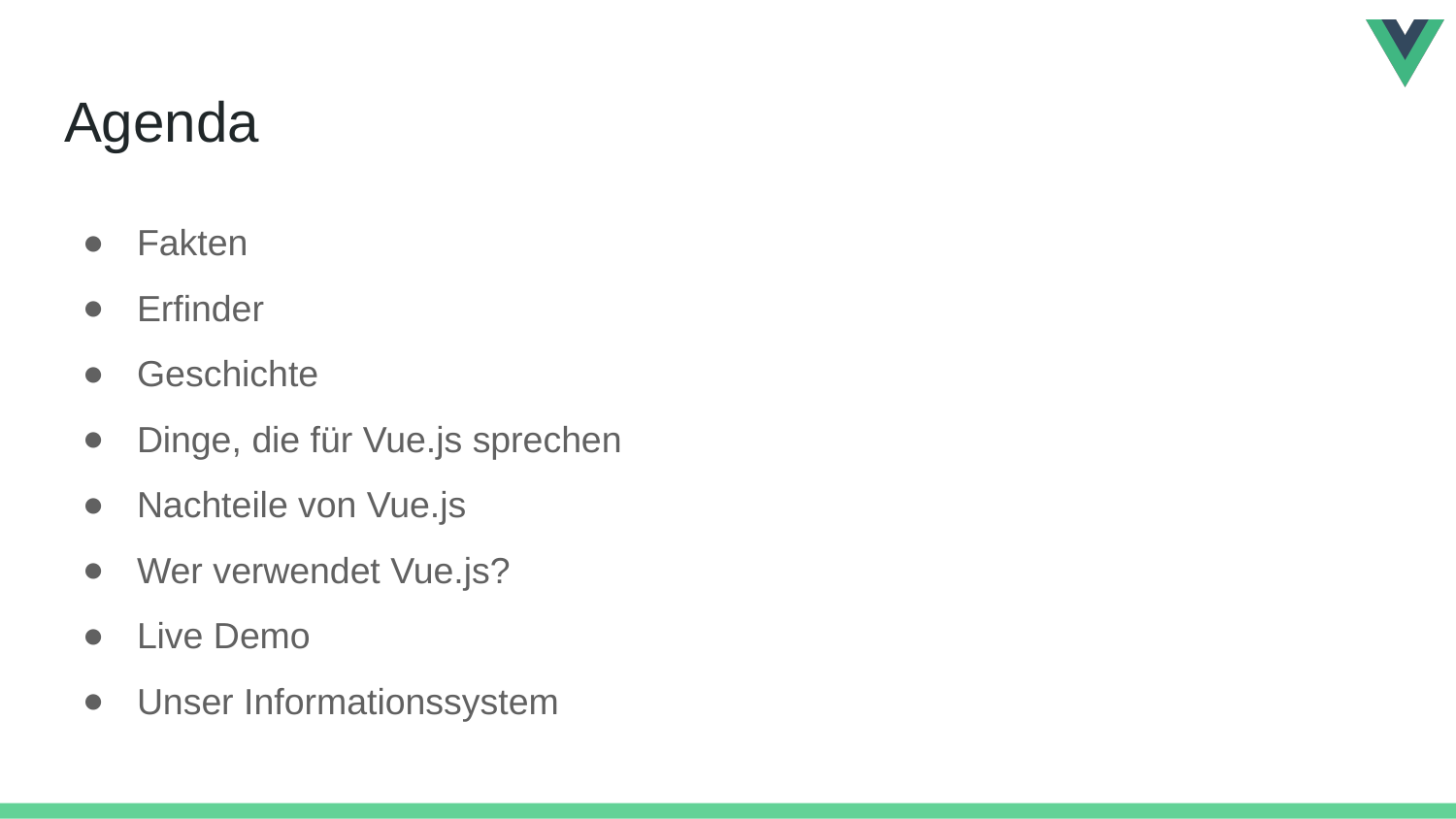

# Agenda
Fakten
Erfinder
Geschichte
Dinge, die für Vue.js sprechen
Nachteile von Vue.js
Wer verwendet Vue.js?
Live Demo
Unser Informationssystem